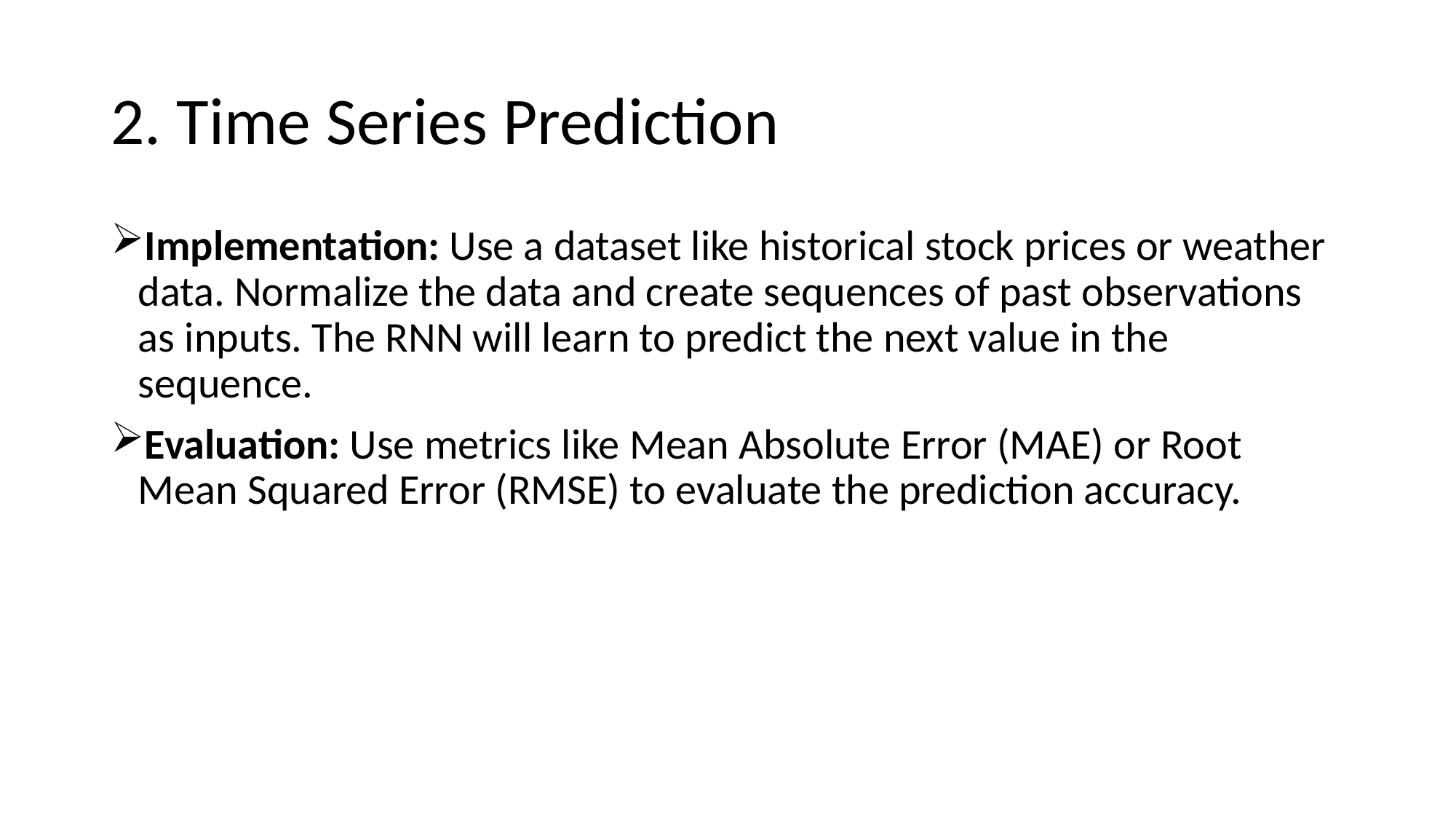

# 2. Time Series Prediction
Implementation: Use a dataset like historical stock prices or weather data. Normalize the data and create sequences of past observations as inputs. The RNN will learn to predict the next value in the sequence.
Evaluation: Use metrics like Mean Absolute Error (MAE) or Root Mean Squared Error (RMSE) to evaluate the prediction accuracy.